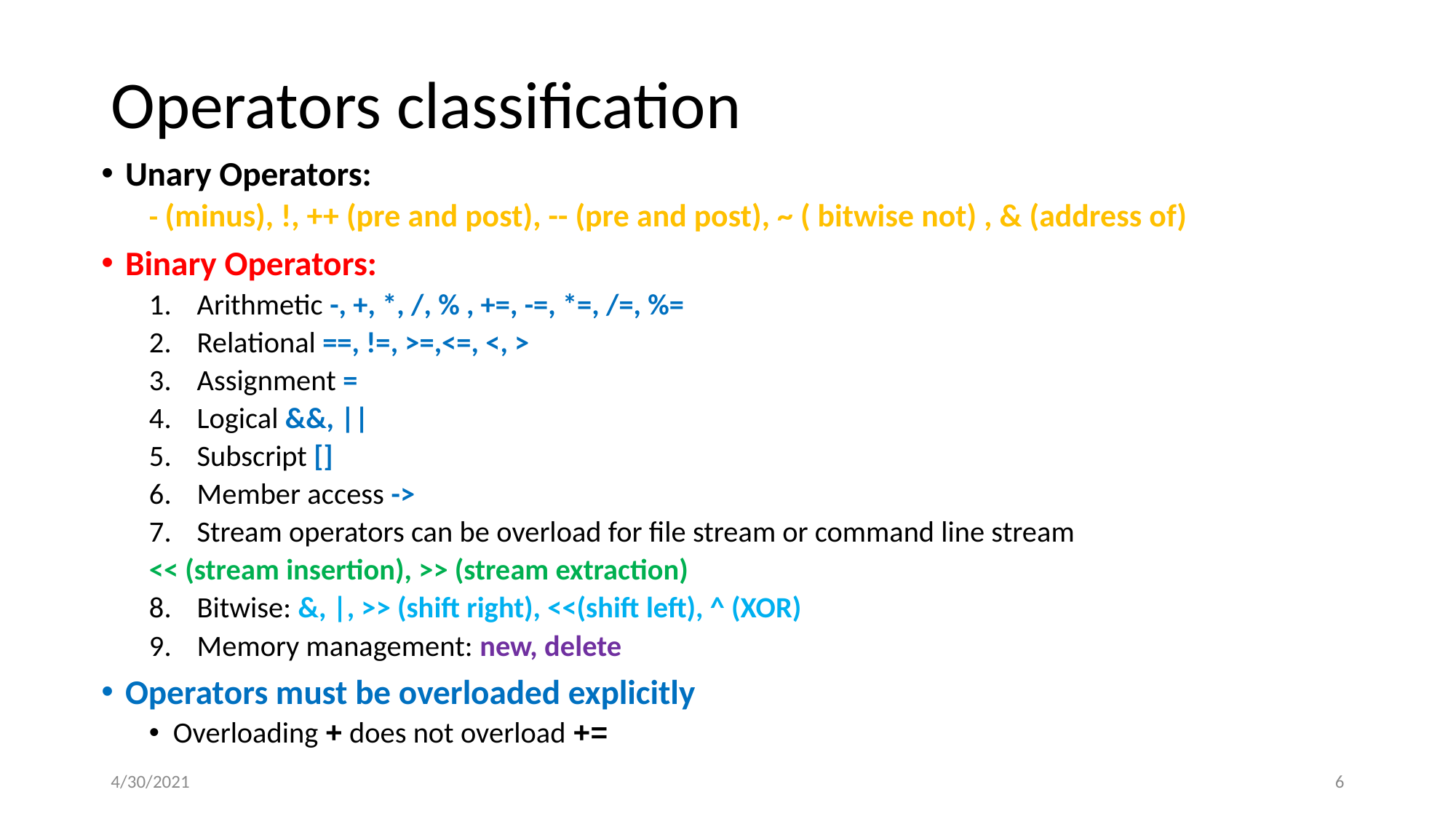

# Operators classification
Unary Operators:
- (minus), !, ++ (pre and post), -- (pre and post), ~ ( bitwise not) , & (address of)
Binary Operators:
Arithmetic -, +, *, /, % , +=, -=, *=, /=, %=
Relational ==, !=, >=,<=, <, >
Assignment =
Logical &&, ||
Subscript []
Member access ->
Stream operators can be overload for file stream or command line stream
	<< (stream insertion), >> (stream extraction)
Bitwise: &, |, >> (shift right), <<(shift left), ^ (XOR)
Memory management: new, delete
Operators must be overloaded explicitly
Overloading + does not overload +=

4/30/2021
6